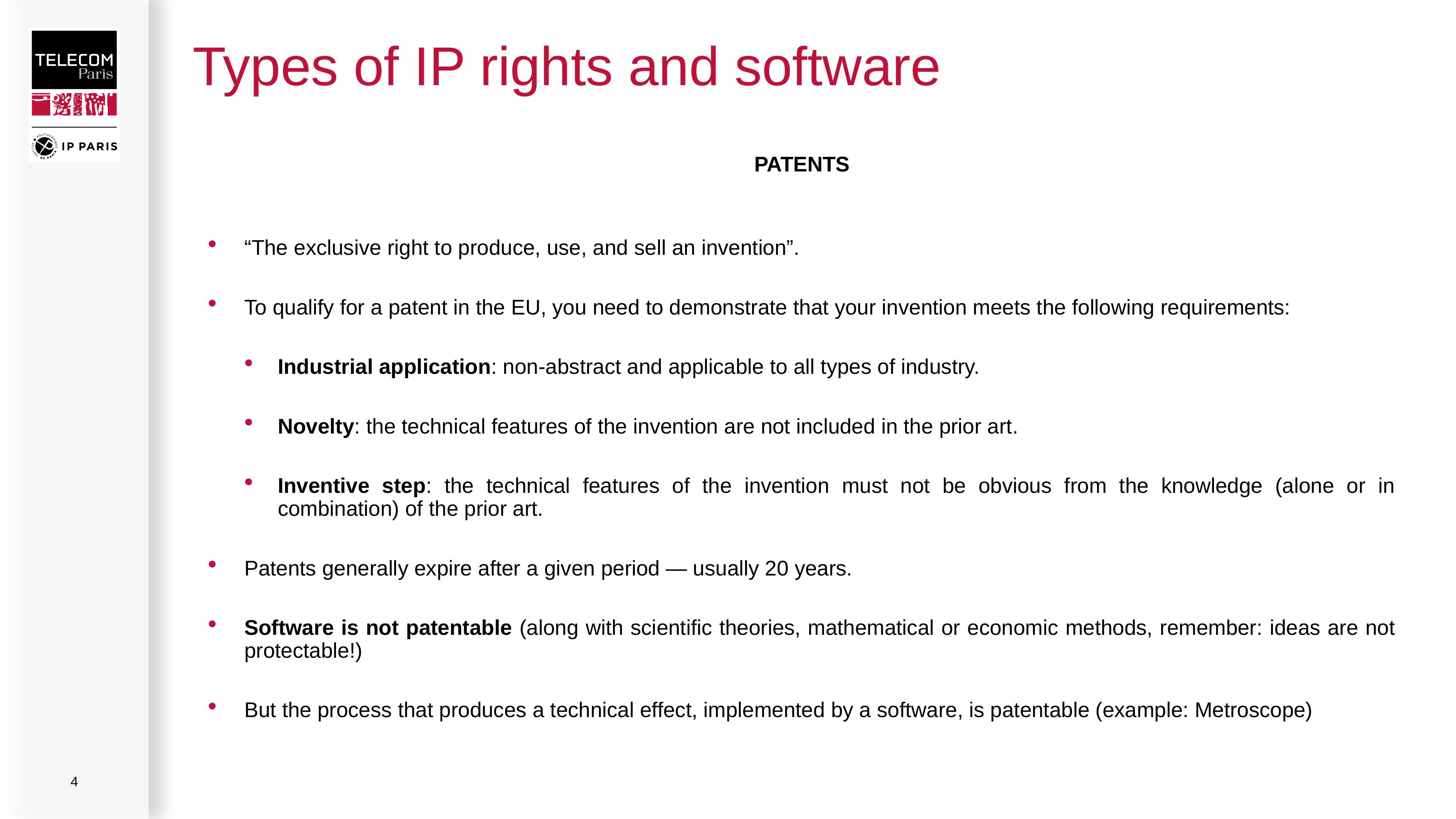

# Types of IP rights and software

PATENTS

“The exclusive right to produce, use, and sell an invention”.

To qualify for a patent in the EU, you need to demonstrate that your invention meets the following requirements:

Industrial application: non-abstract and applicable to all types of industry.

Novelty: the technical features of the invention are not included in the prior art.

Inventive step: the technical features of the invention must not be obvious from the knowledge (alone or in combination) of the prior art.

Patents generally expire after a given period — usually 20 years.

Software is not patentable (along with scientific theories, mathematical or economic methods, remember: ideas are not protectable!)

But the process that produces a technical effect, implemented by a software, is patentable (example: Metroscope)
4